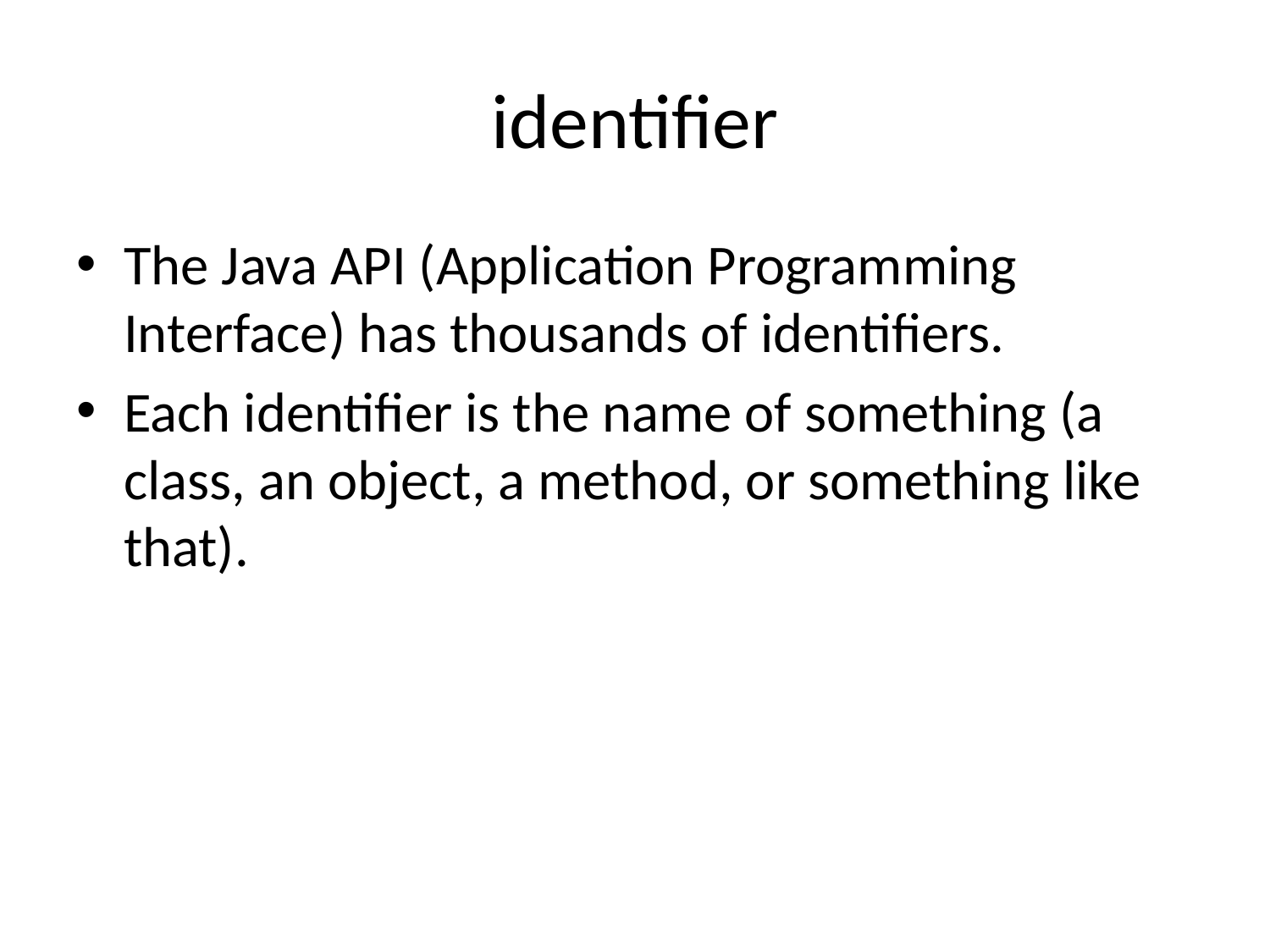

# identifier
The Java API (Application Programming Interface) has thousands of identifiers.
Each identifier is the name of something (a class, an object, a method, or something like that).